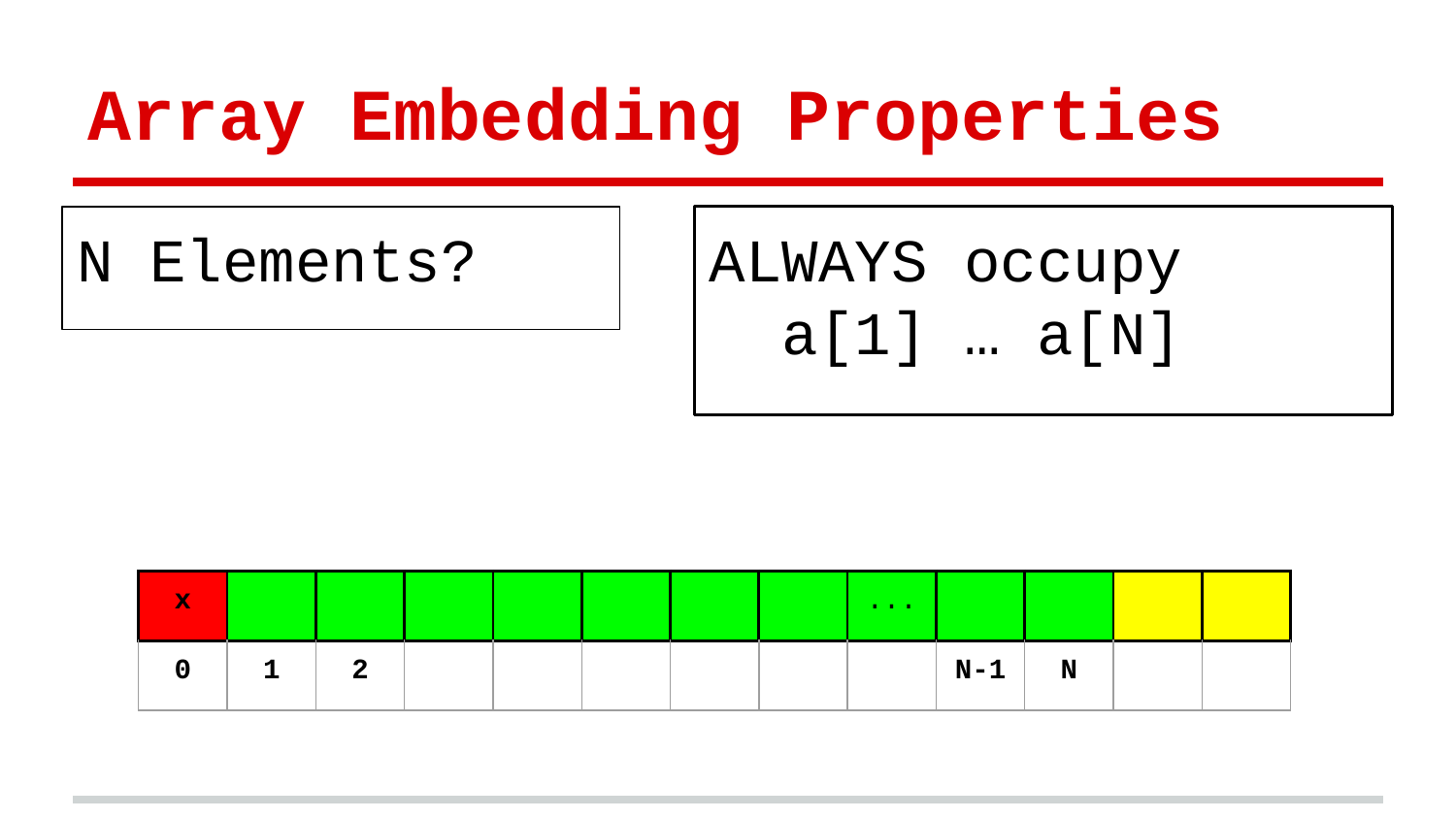

# Array Embedding Properties
N Elements?

ALWAYS occupy
  a[1] … a[N]

| x |  |  |  |  |  |  |  | ... |  |  |  |  |
| --- | --- | --- | --- | --- | --- | --- | --- | --- | --- | --- | --- | --- |
| 0 | 1 | 2 |  |  |  |  |  |  | N-1 | N |  |  |